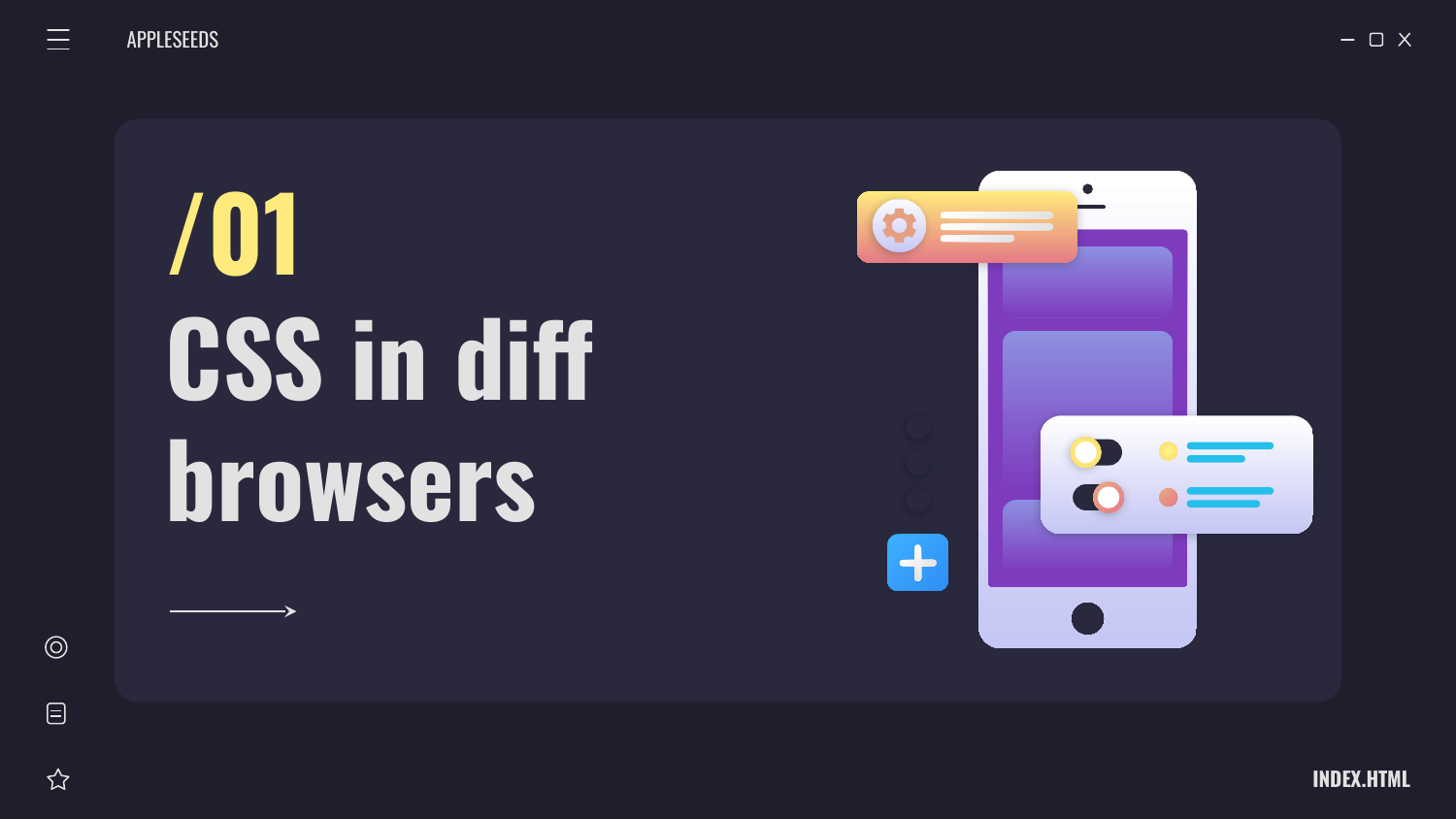

APPLESEEDS

/01

# CSS in diff browsers

INDEX.HTML